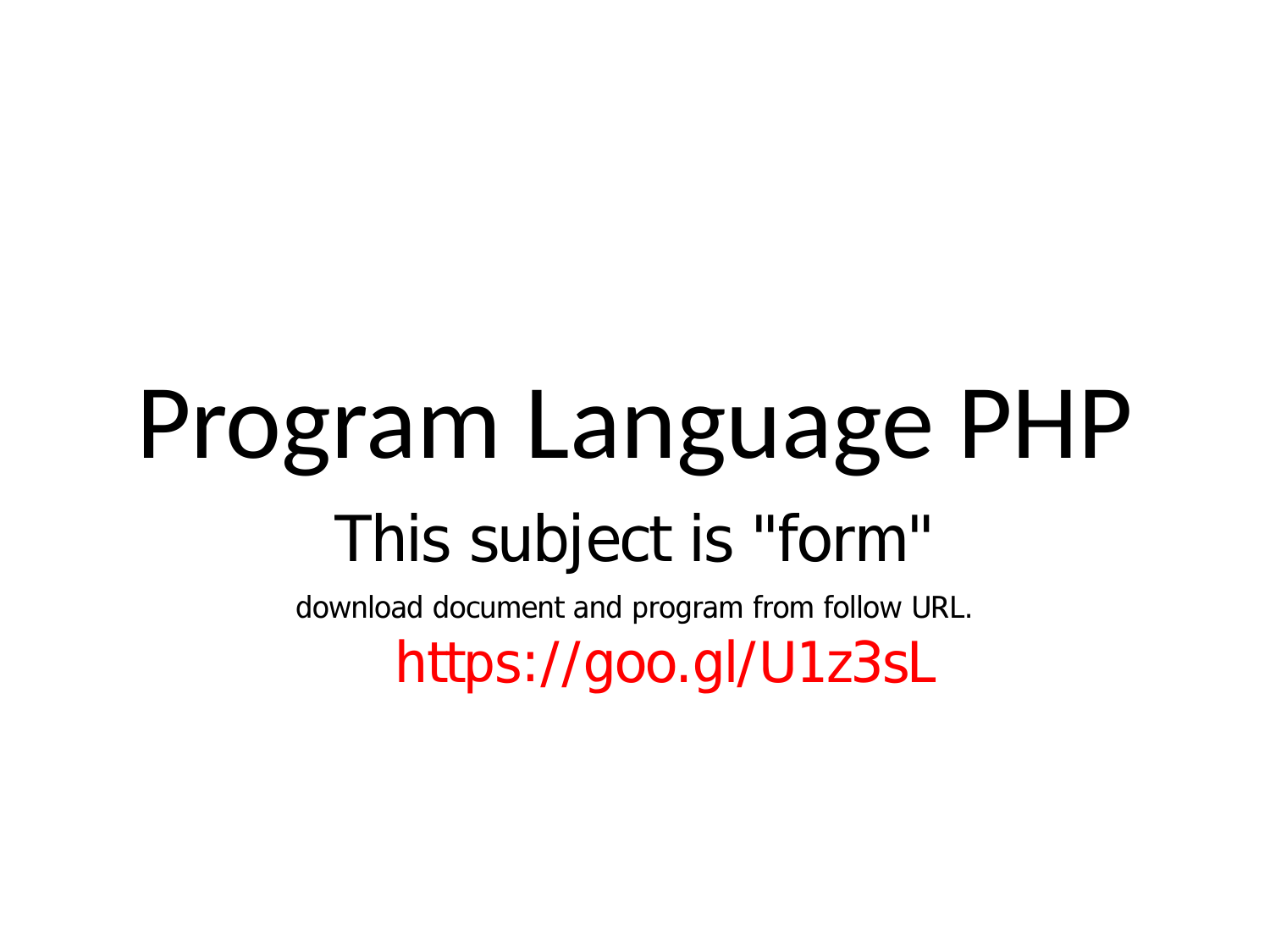

# Program Language PHP
This subject is "form"
download document and program from follow URL.
https://goo.gl/U1z3sL